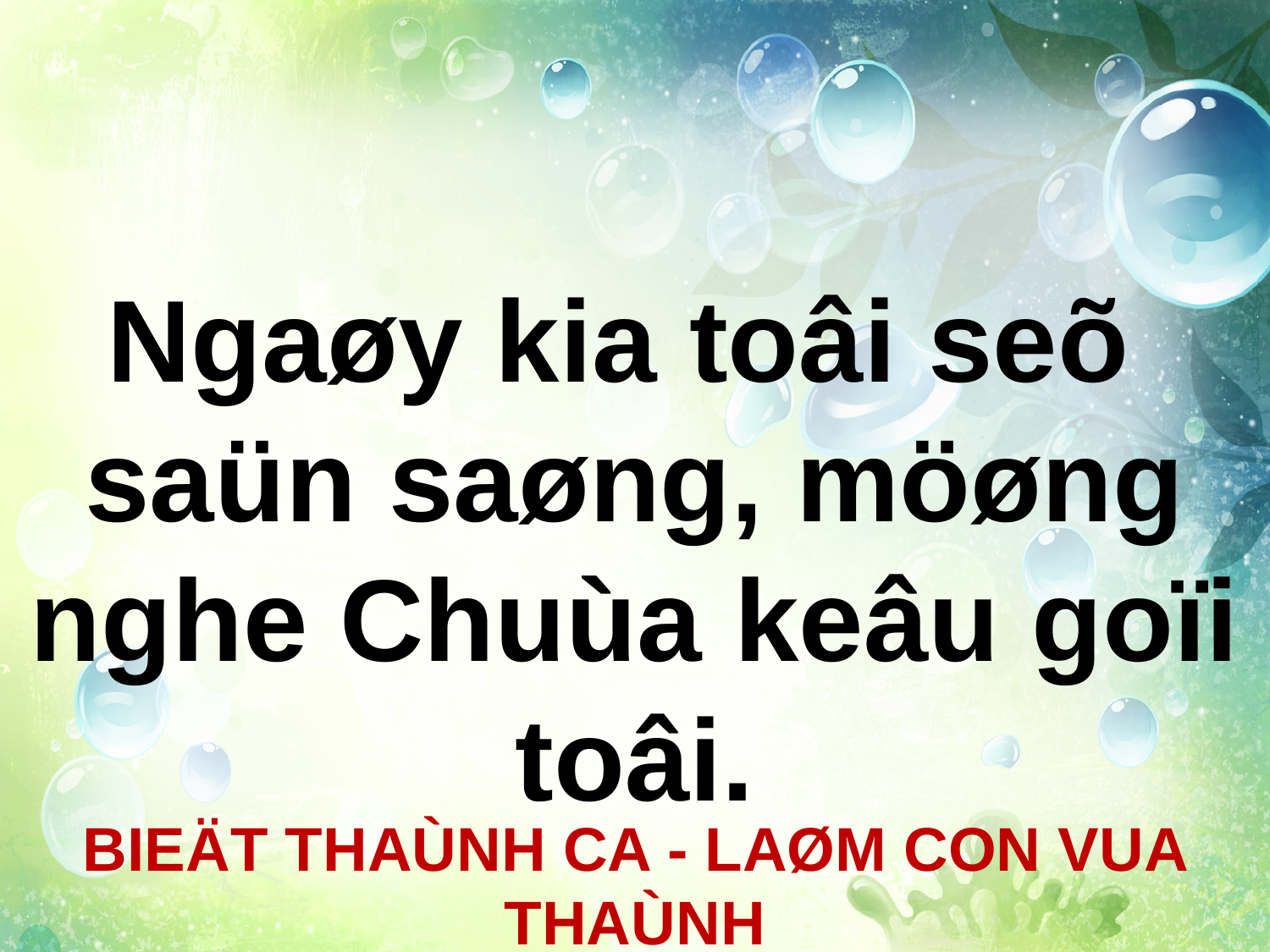

Ngaøy kia toâi seõ
saün saøng, möøng nghe Chuùa keâu goïi toâi.
BIEÄT THAÙNH CA - LAØM CON VUA THAÙNH